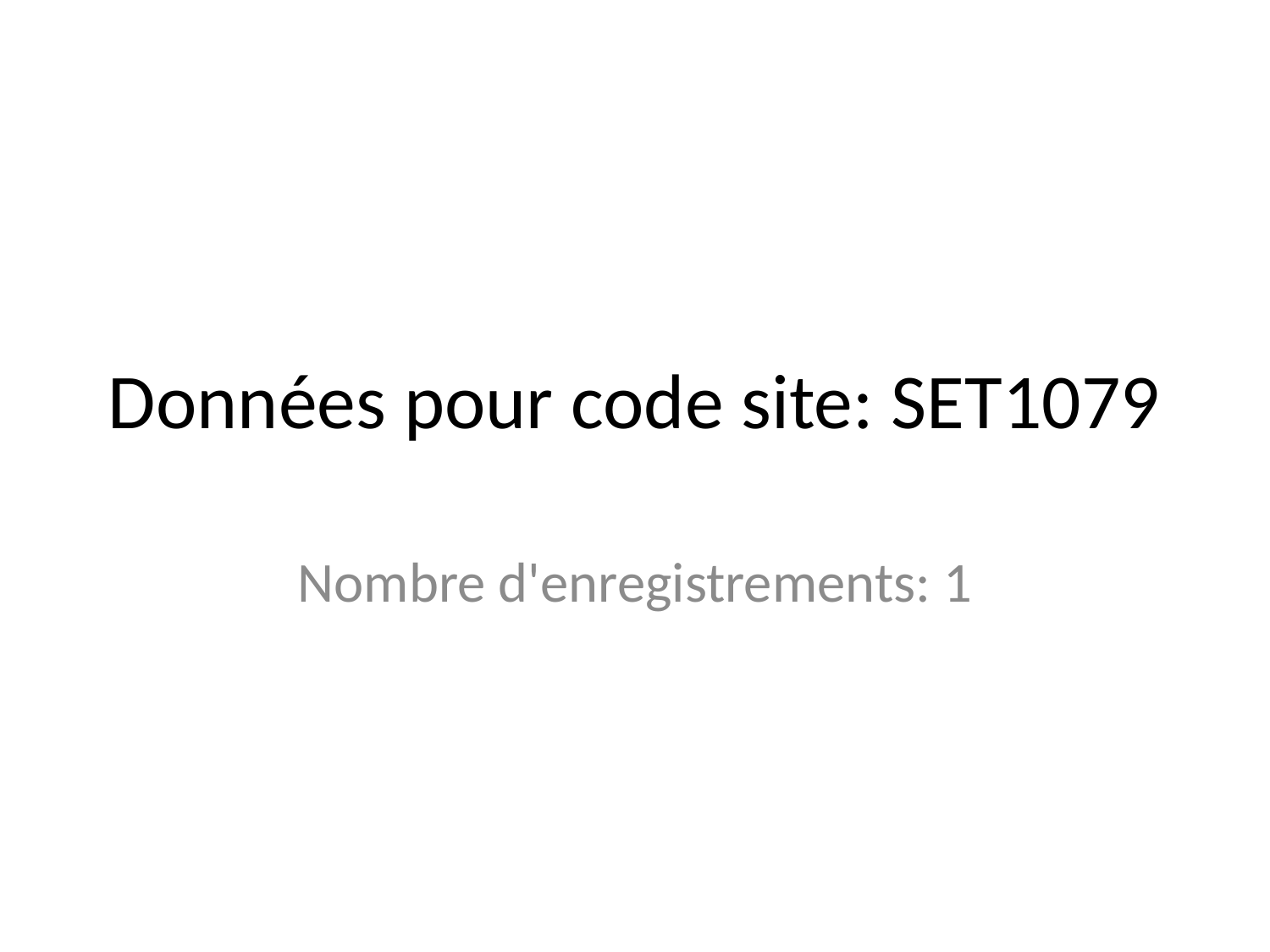

# Données pour code site: SET1079
Nombre d'enregistrements: 1